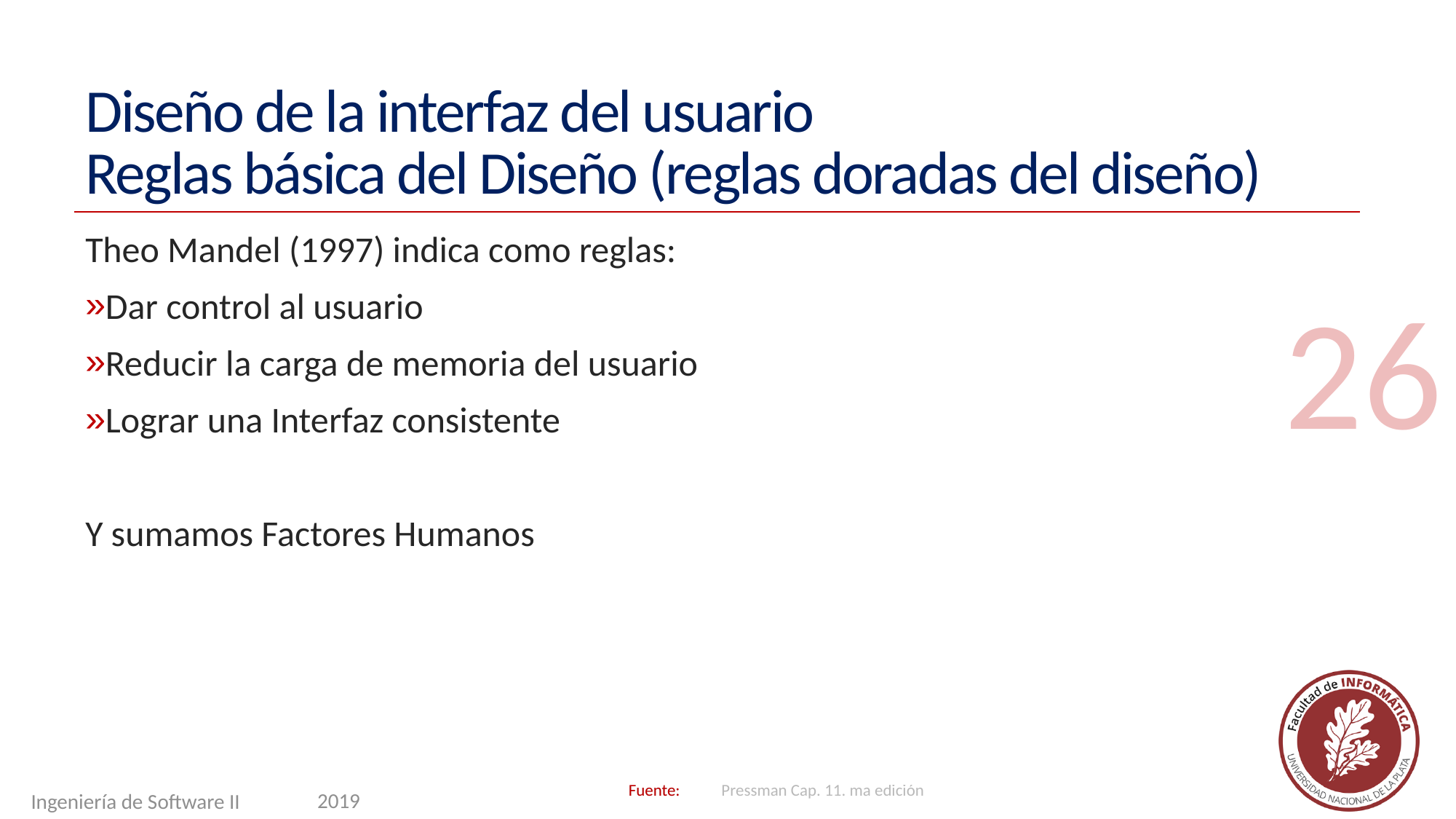

# Diseño de la interfaz del usuario Reglas básica del Diseño (reglas doradas del diseño)
Theo Mandel (1997) indica como reglas:
Dar control al usuario
Reducir la carga de memoria del usuario
Lograr una Interfaz consistente

Y sumamos Factores Humanos

26
Pressman Cap. 11. ma edición

2019
Ingeniería de Software II